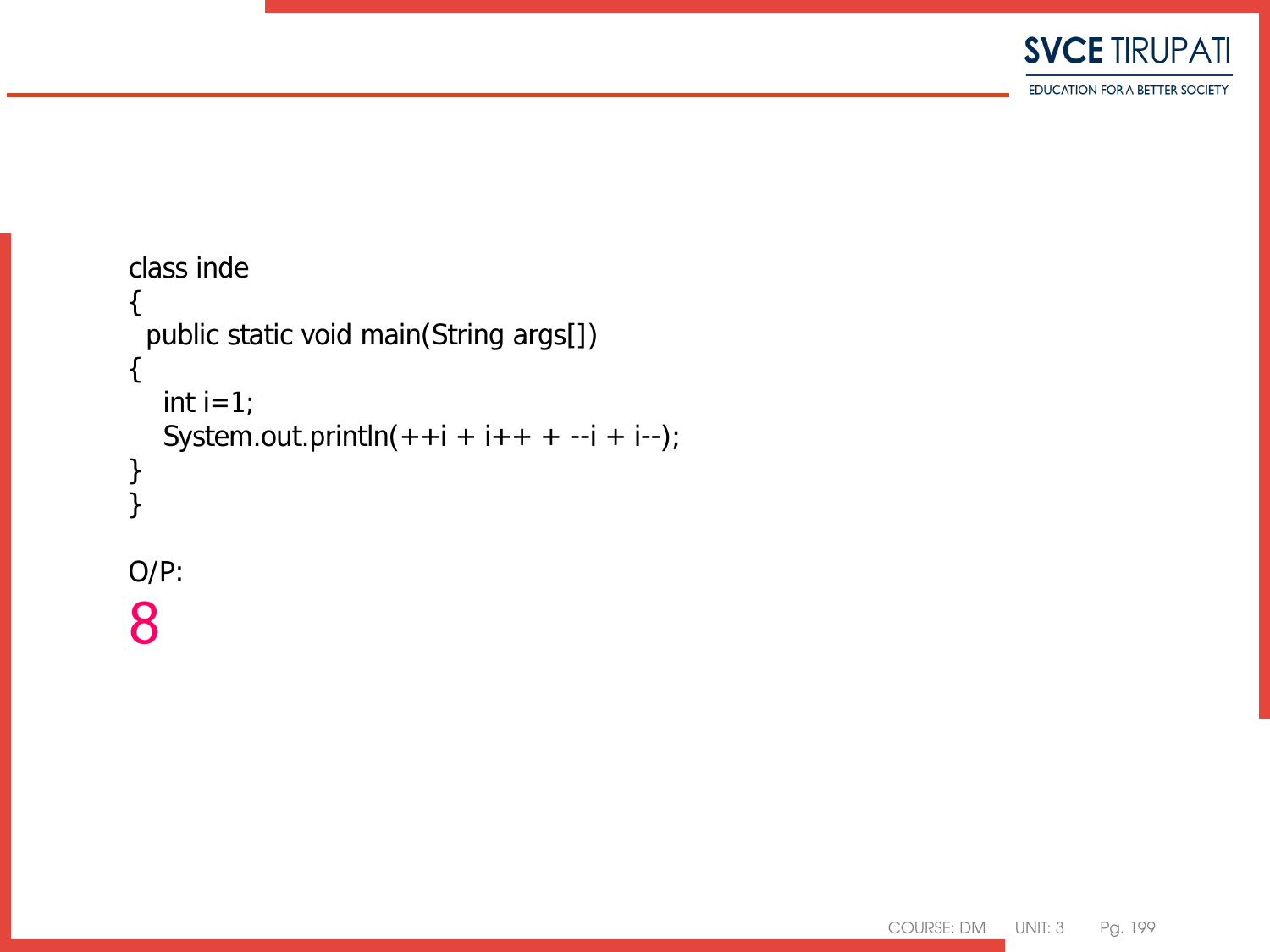

#
class inde
{
  public static void main(String args[])
{
    int i=1;
    System.out.println(++i + i++ + --i + i--);
}
}

O/P:
8